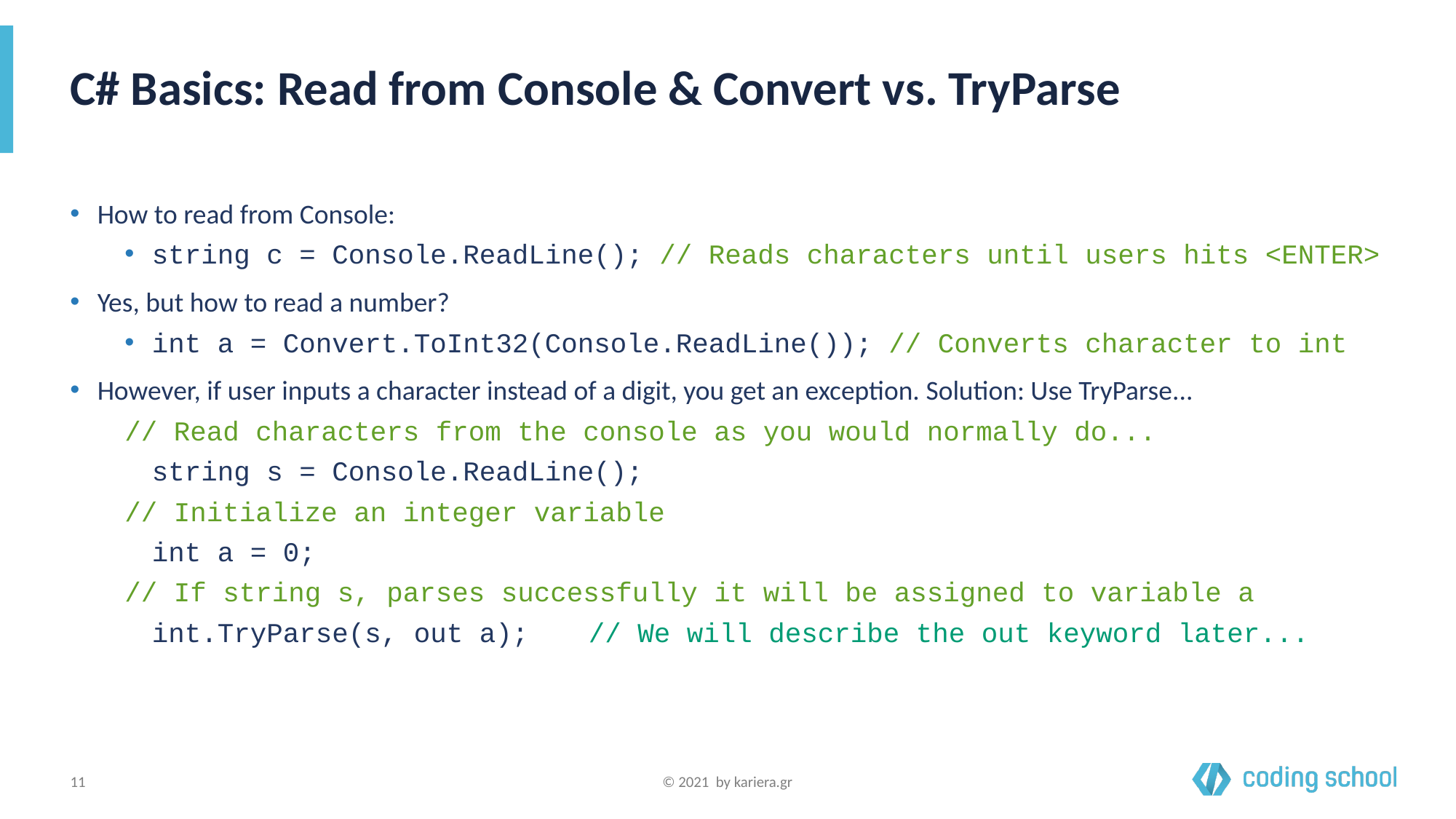

# C# Basics: Read from Console & Convert vs. TryParse
How to read from Console:
string c = Console.ReadLine(); // Reads characters until users hits <ENTER>
Yes, but how to read a number?
int a = Convert.ToInt32(Console.ReadLine()); // Converts character to int
However, if user inputs a character instead of a digit, you get an exception. Solution: Use TryParse...
// Read characters from the console as you would normally do...
	string s = Console.ReadLine();
// Initialize an integer variable
	int a = 0;
// If string s, parses successfully it will be assigned to variable a
	int.TryParse(s, out a);	// We will describe the out keyword later...
11
© 2021  by kariera.gr